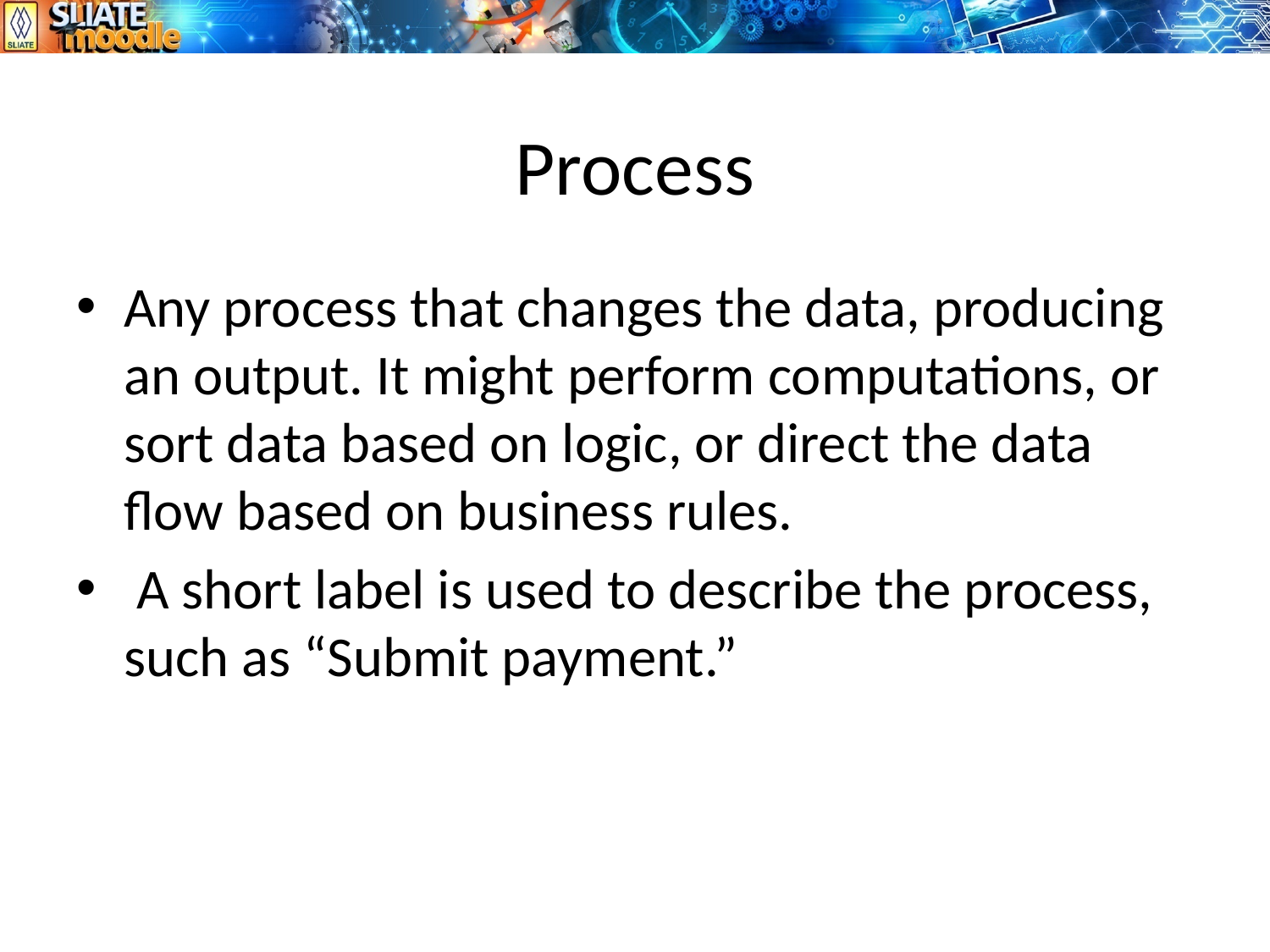

# Process
Any process that changes the data, producing an output. It might perform computations, or sort data based on logic, or direct the data flow based on business rules.
 A short label is used to describe the process, such as “Submit payment.”